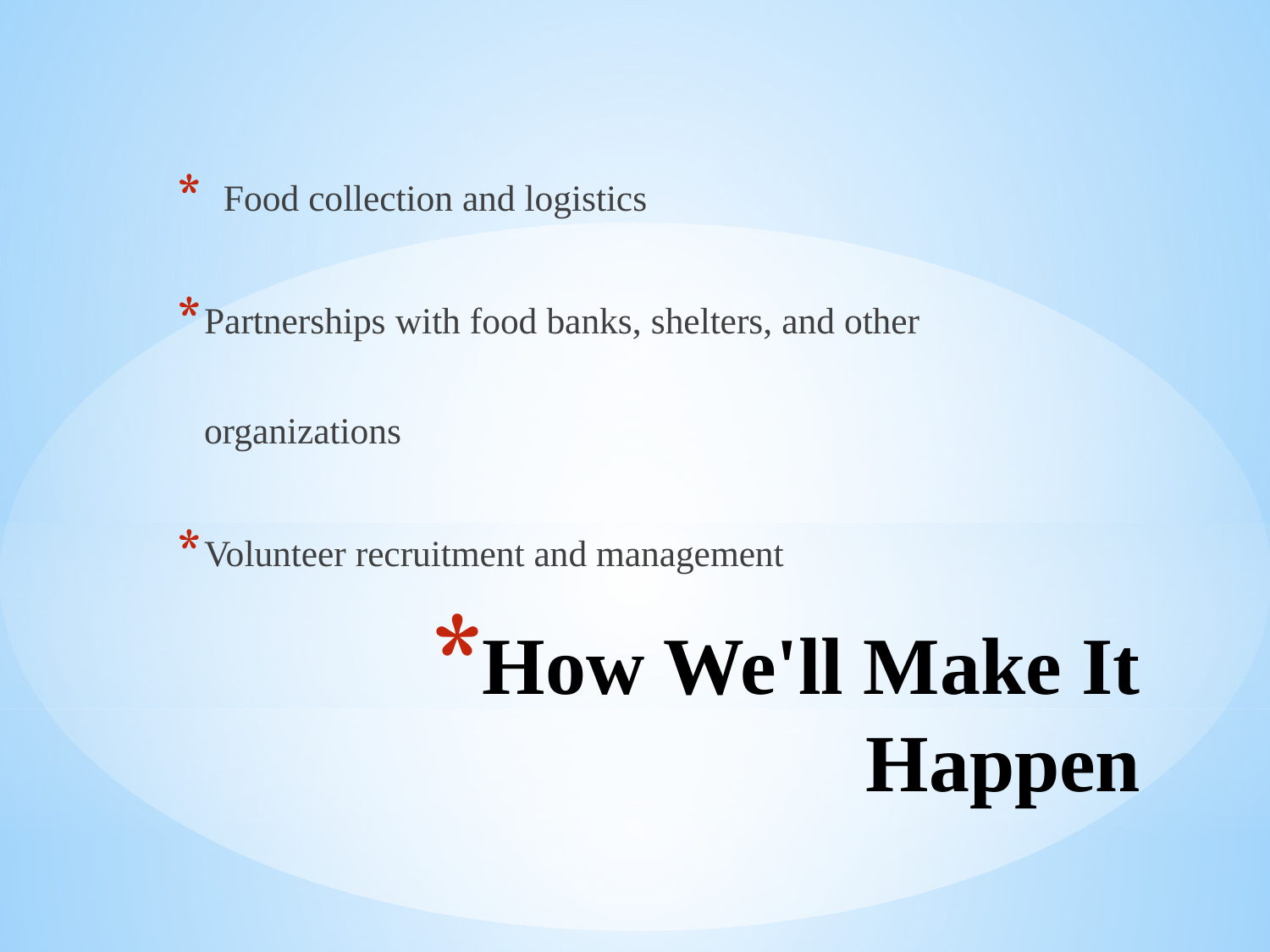

Food collection and logistics
Partnerships with food banks, shelters, and other organizations
Volunteer recruitment and management
# How We'll Make It Happen